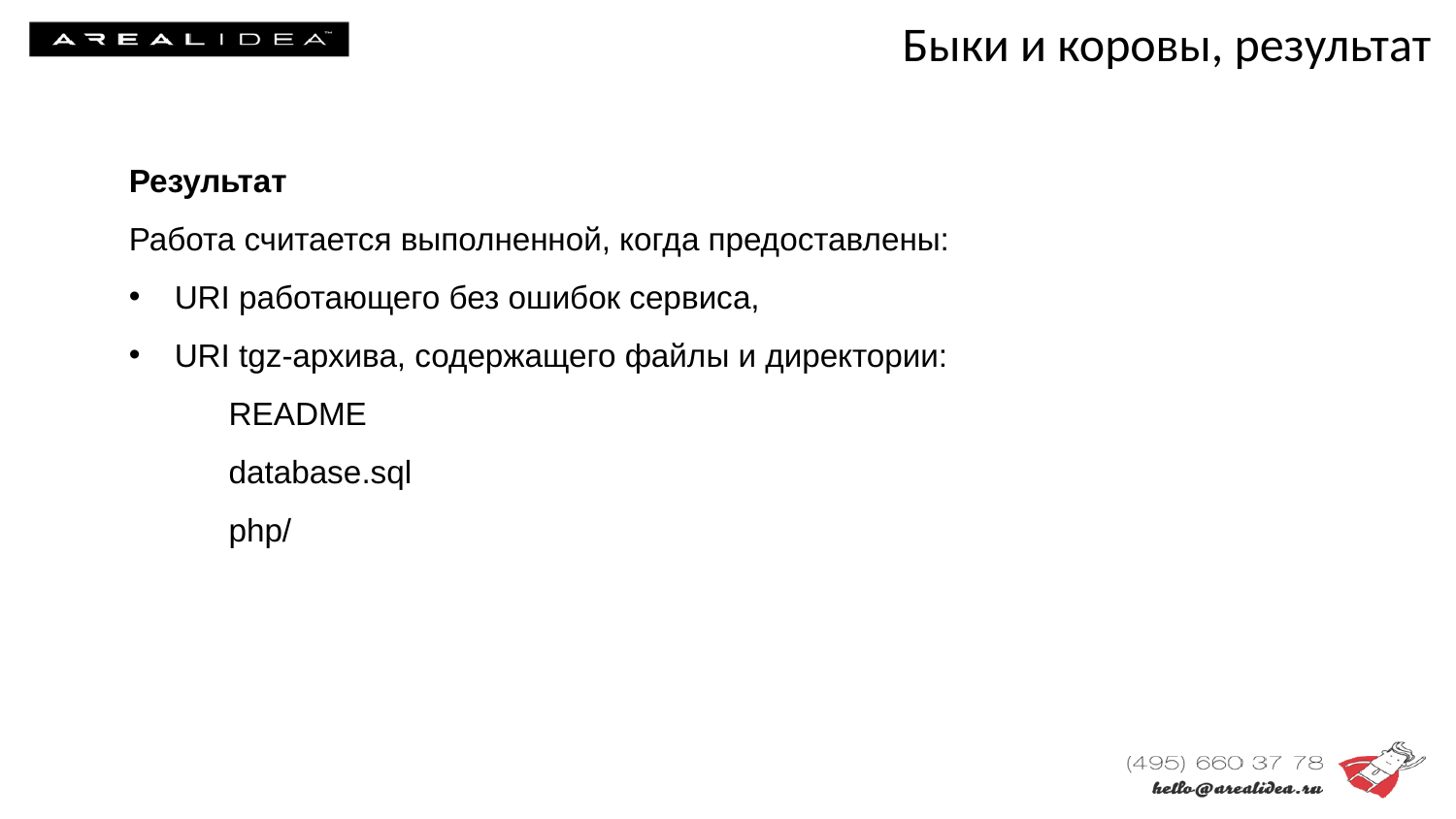

Быки и коровы, результат
Результат
Работа считается выполненной, когда предоставлены:
URI работающего без ошибок сервиса,
URI tgz-архива, содержащего файлы и директории:
   README
   database.sql
   php/